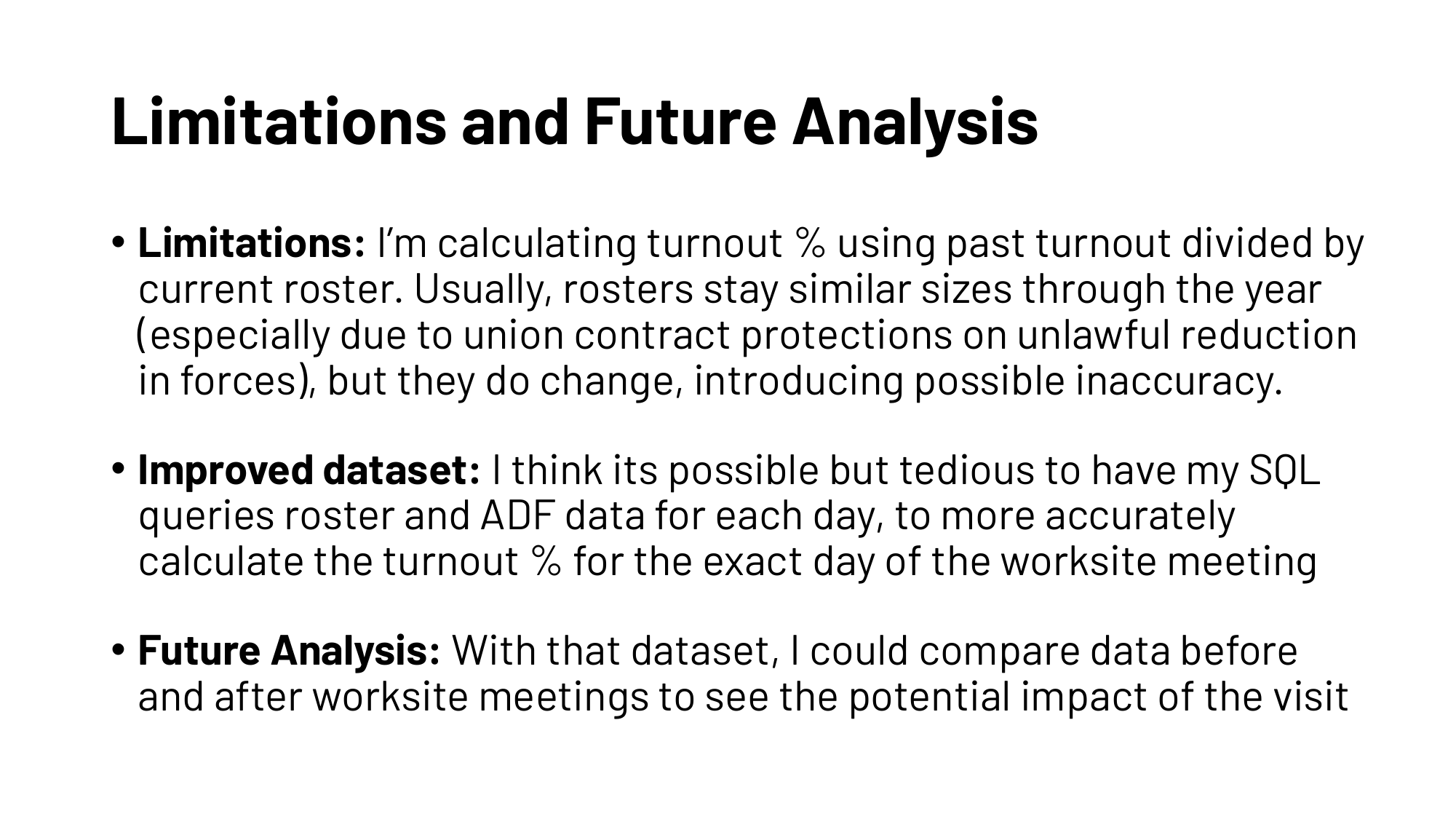

# Limitations and Future Analysis

Limitations: I’m calculating turnout % using past turnout divided by current roster. Usually, rosters stay similar sizes through the year (especially due to union contract protections on unlawful reduction in forces), but they do change, introducing possible inaccuracy.

Improved dataset: I think its possible but tedious to have my SQL queries roster and ADF data for each day, to more accurately calculate the turnout % for the exact day of the worksite meeting

Future Analysis: With that dataset, I could compare data before and after worksite meetings to see the potential impact of the visit